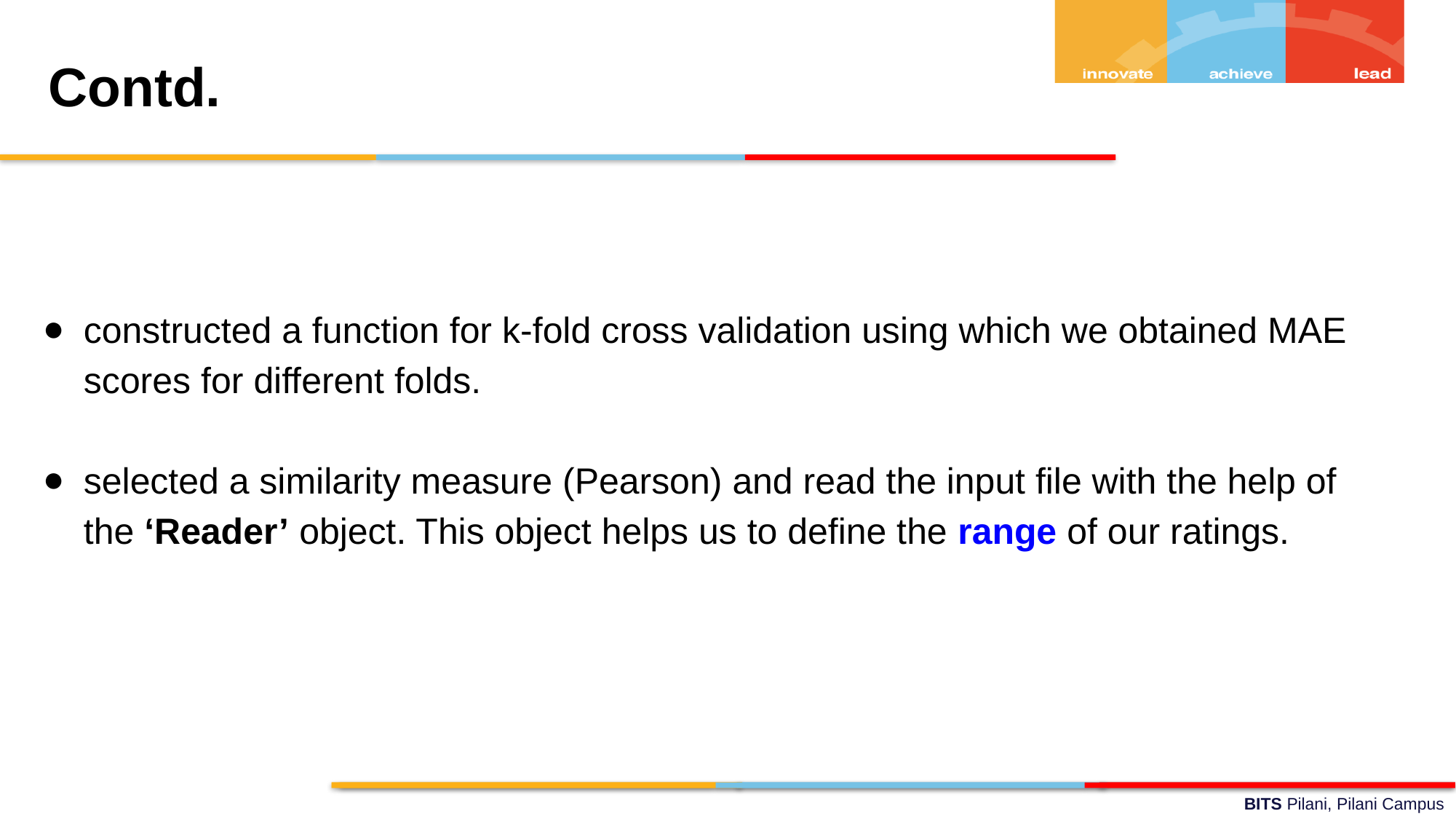

Contd.

constructed a function for k-fold cross validation using which we obtained MAE scores for different folds.

selected a similarity measure (Pearson) and read the input file with the help of the ‘Reader’ object. This object helps us to define the range of our ratings.